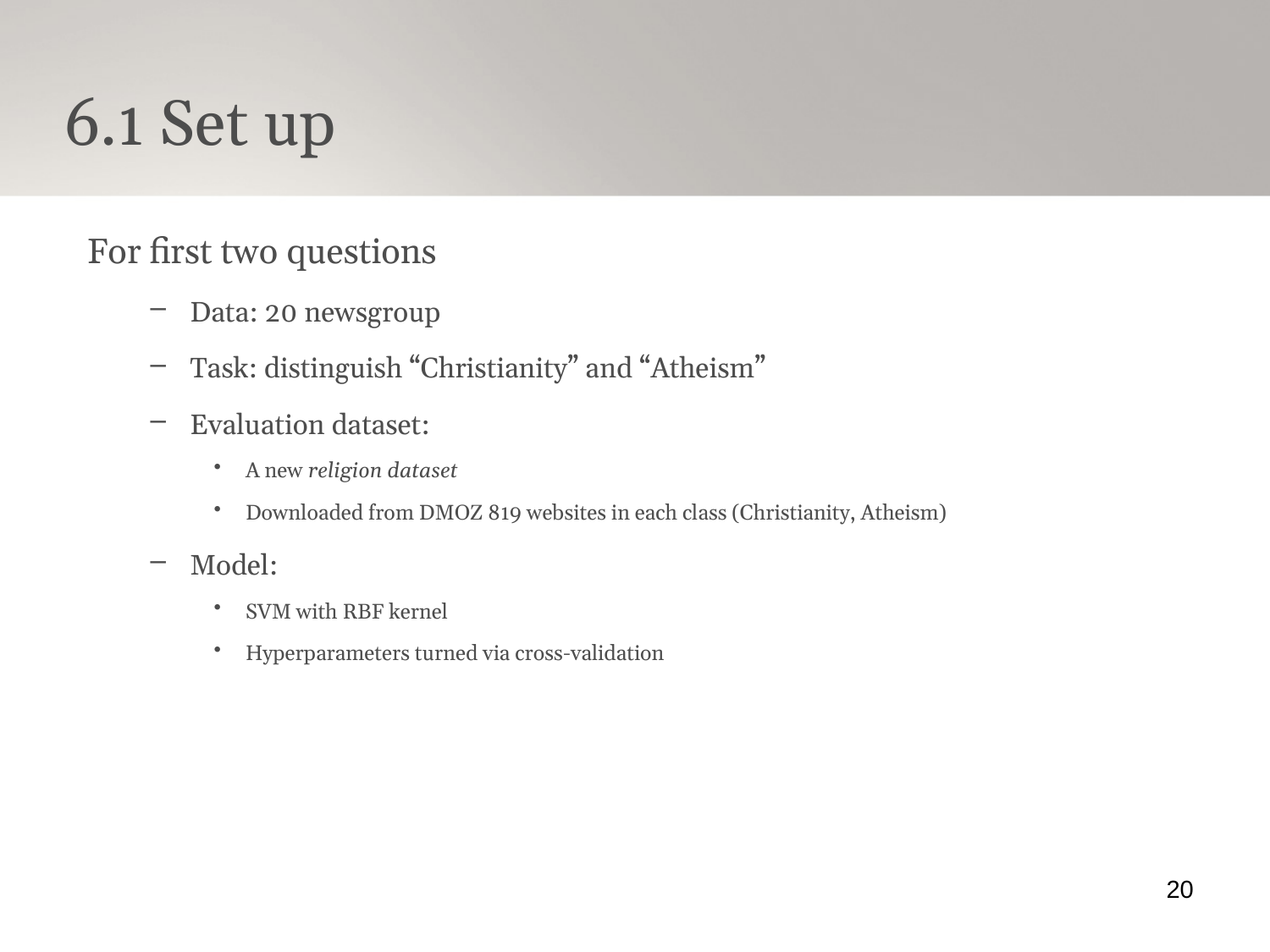

6.1 Set up
# For first two questions
Data: 20 newsgroup
Task: distinguish “Christianity” and “Atheism”
Evaluation dataset:
A new religion dataset
Downloaded from DMOZ 819 websites in each class (Christianity, Atheism)
Model:
SVM with RBF kernel
Hyperparameters turned via cross-validation
20